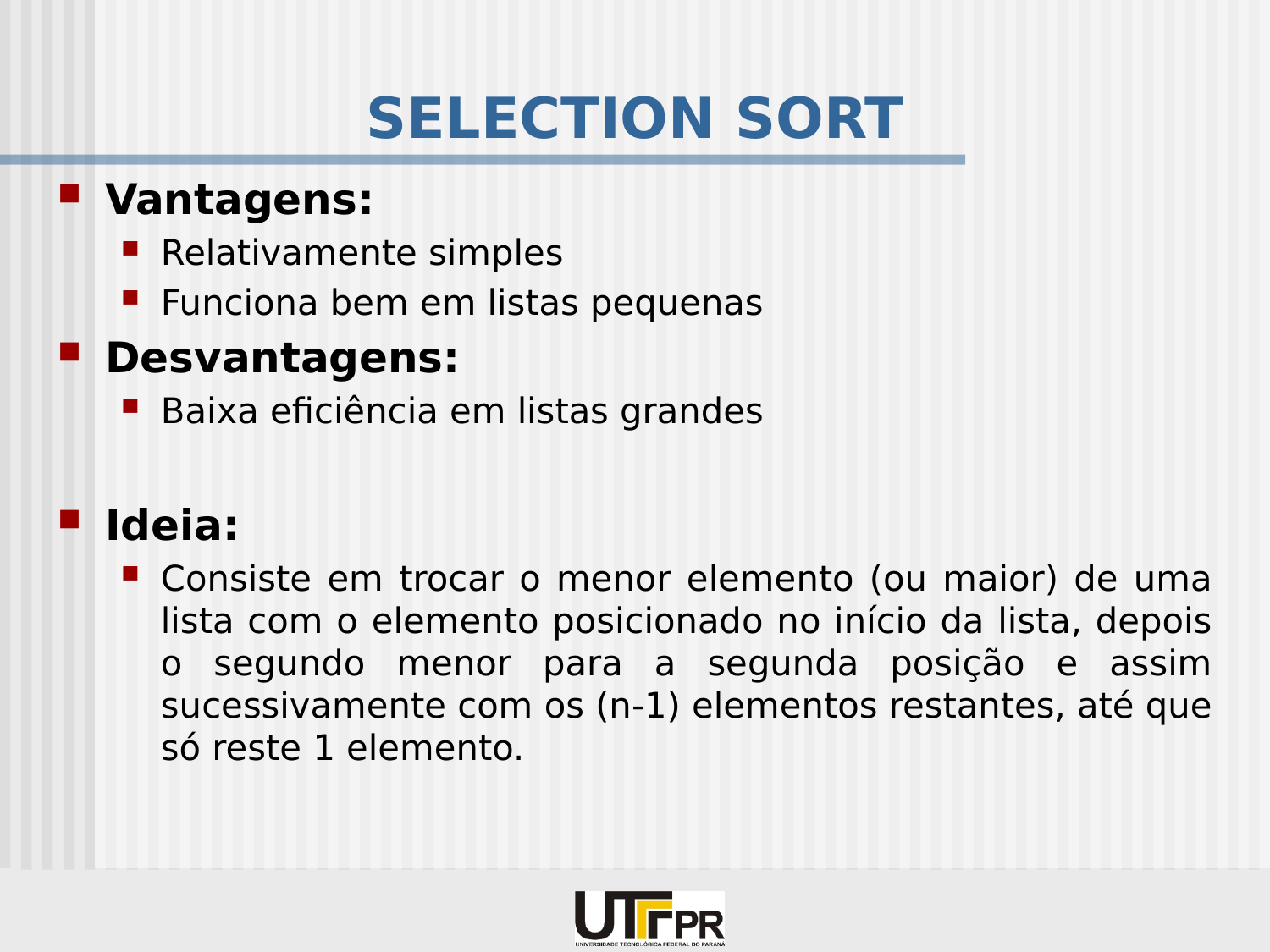

# SELECTION SORT
Vantagens:
Relativamente simples
Funciona bem em listas pequenas
Desvantagens:
Baixa eficiência em listas grandes

Ideia:
Consiste em trocar o menor elemento (ou maior) de uma lista com o elemento posicionado no início da lista, depois o segundo menor para a segunda posição e assim sucessivamente com os (n-1) elementos restantes, até que só reste 1 elemento.